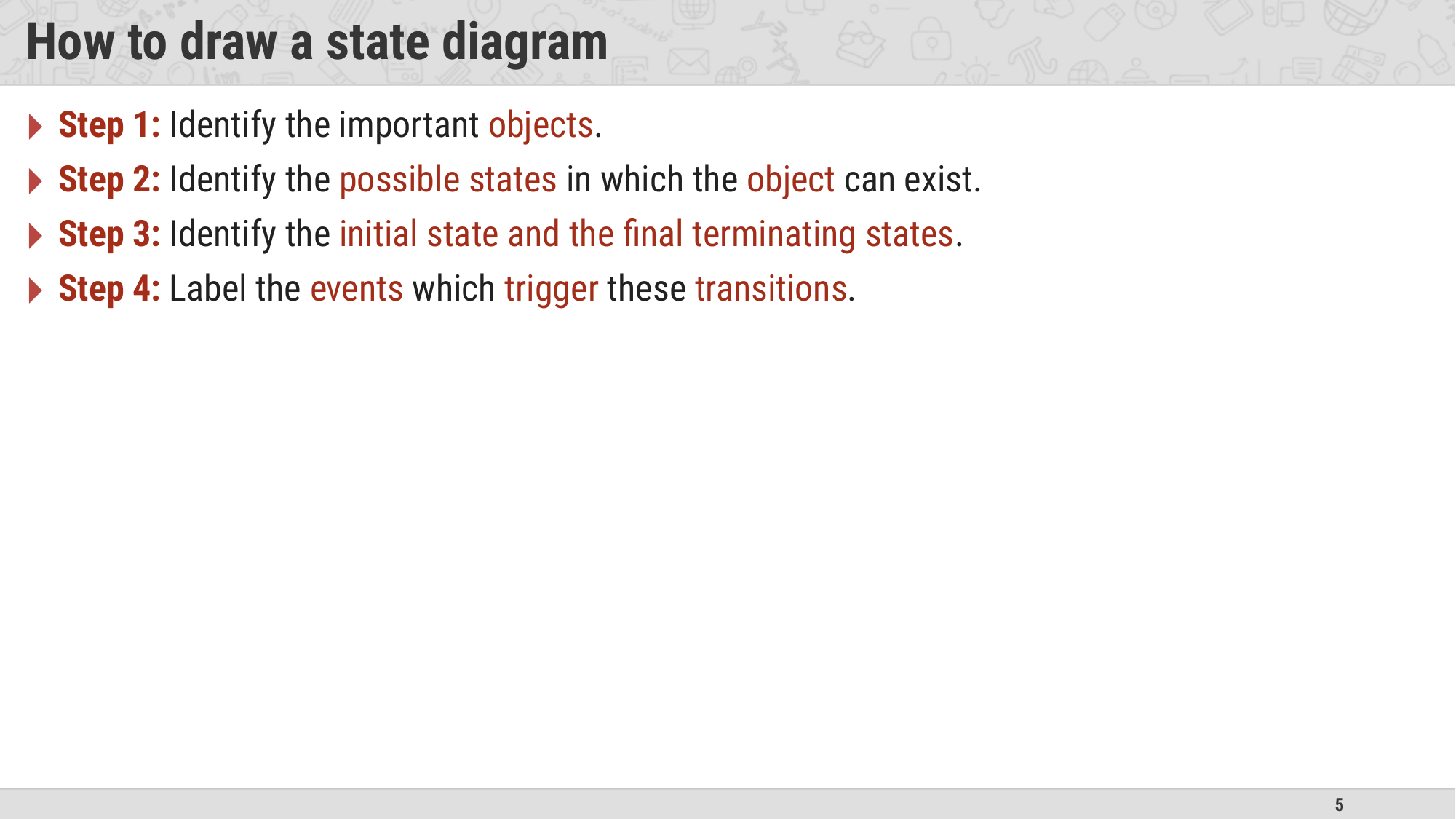

# How to draw a state diagram
Step 1: Identify the important objects.
Step 2: Identify the possible states in which the object can exist.
Step 3: Identify the initial state and the final terminating states.
Step 4: Label the events which trigger these transitions.